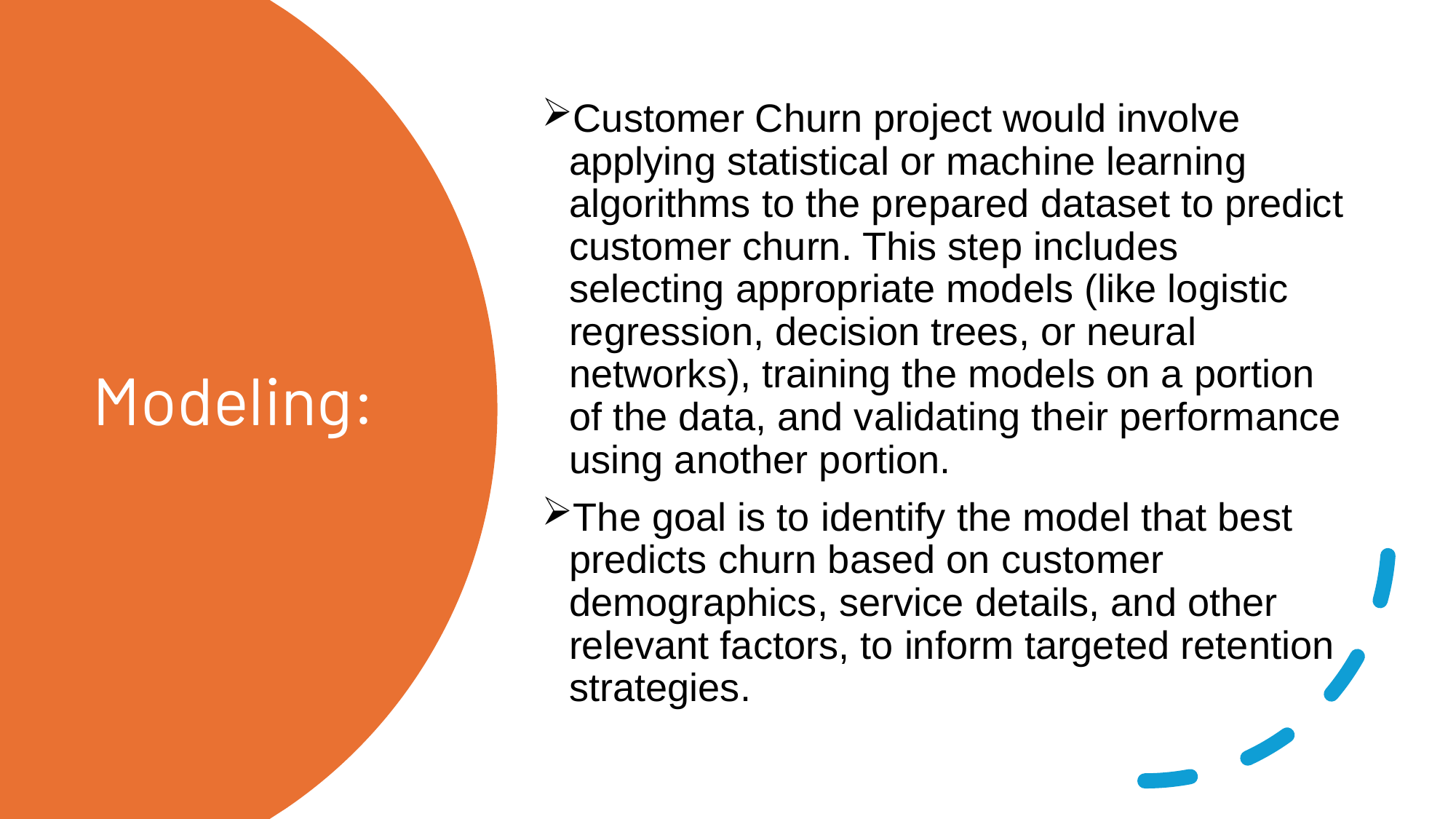

Customer Churn project would involve applying statistical or machine learning algorithms to the prepared dataset to predict customer churn. This step includes selecting appropriate models (like logistic regression, decision trees, or neural networks), training the models on a portion of the data, and validating their performance using another portion.
The goal is to identify the model that best predicts churn based on customer demographics, service details, and other relevant factors, to inform targeted retention strategies.
# Modeling: